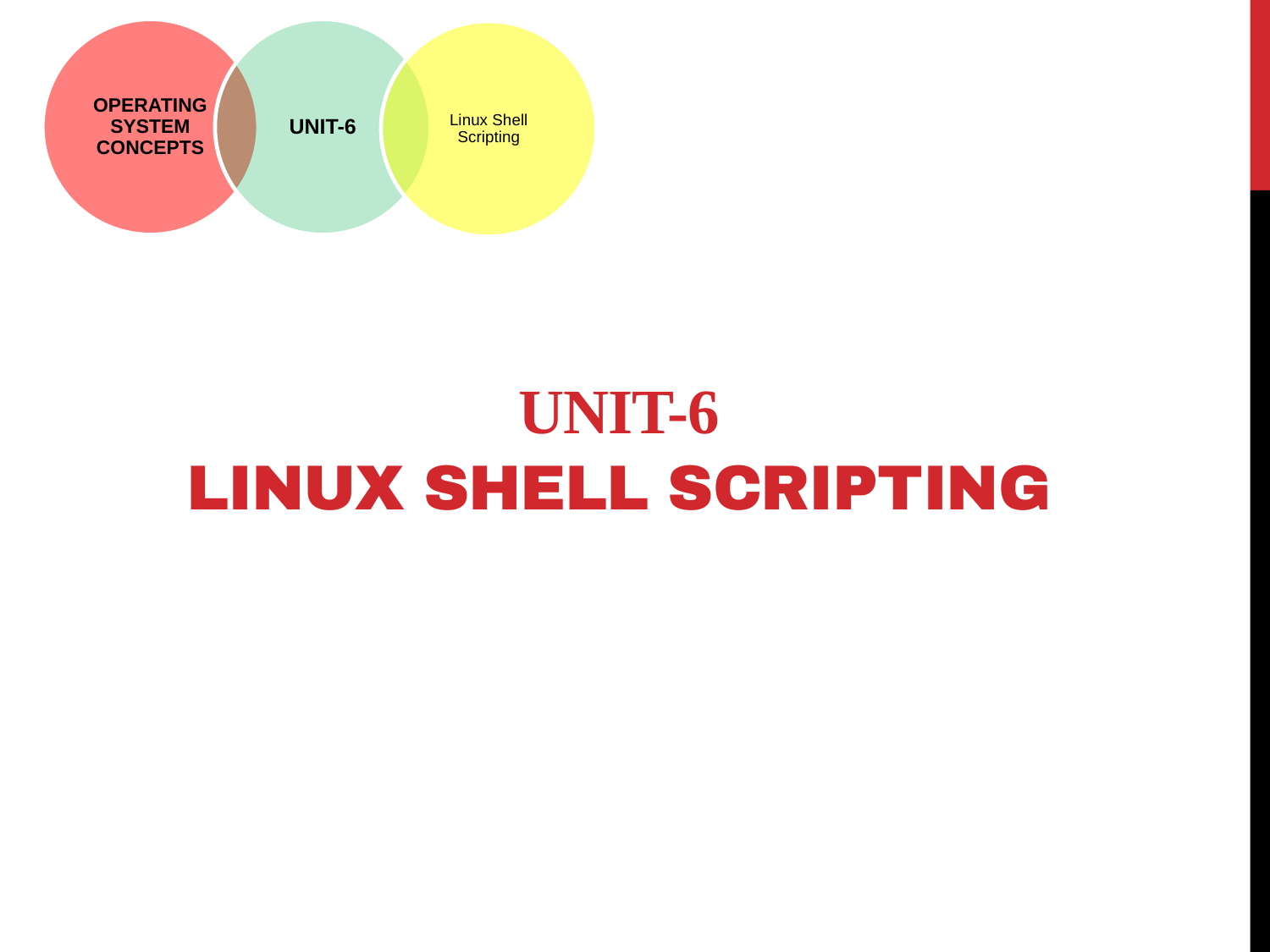

OPERATING SYSTEM CONCEPTS
UNIT-6
Linux Shell Scripting
# UNIT-6 Linux Shell Scripting